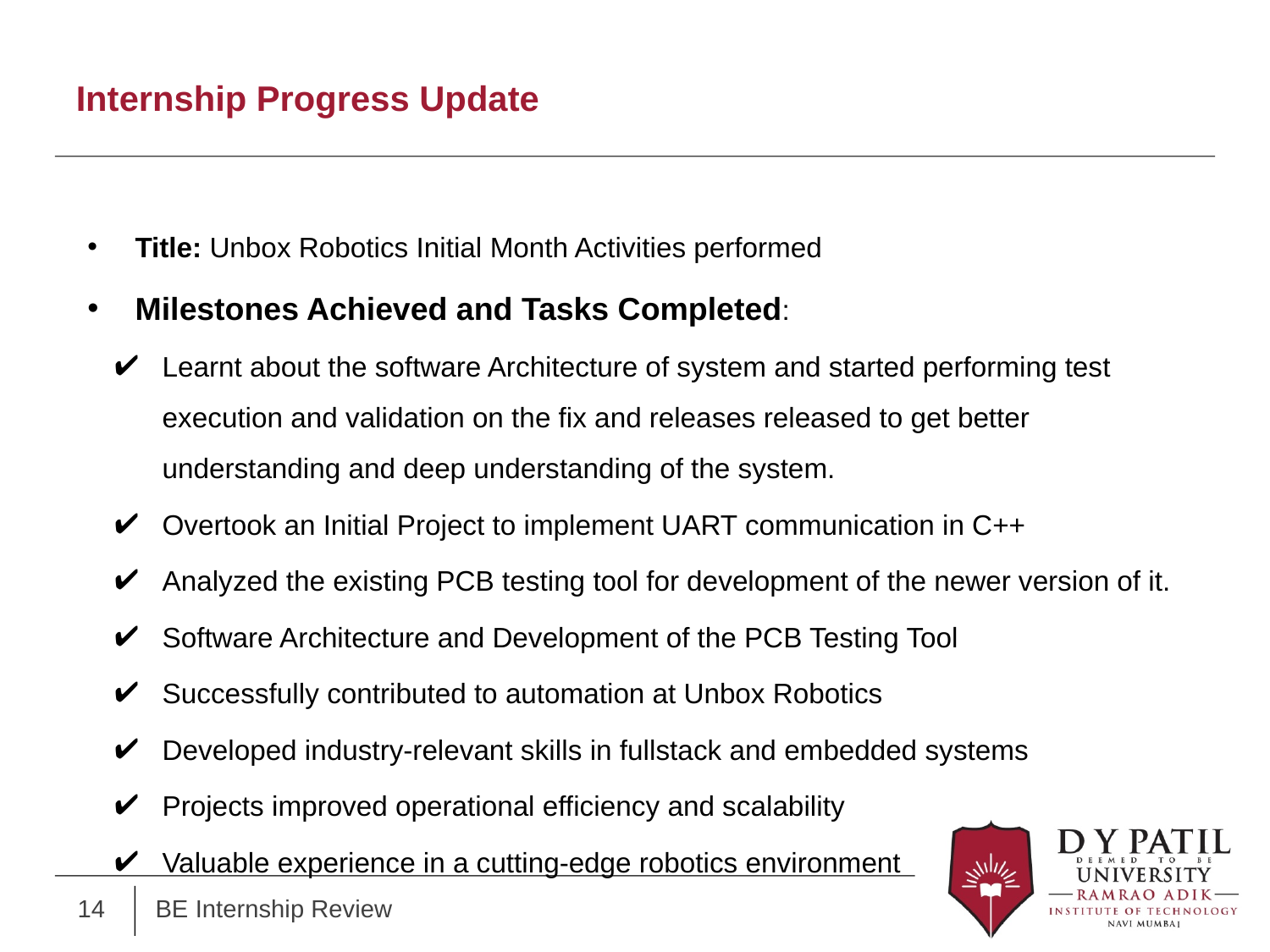

Internship Progress Update
Title: Unbox Robotics Initial Month Activities performed
Milestones Achieved and Tasks Completed:
Learnt about the software Architecture of system and started performing test execution and validation on the fix and releases released to get better understanding and deep understanding of the system.
Overtook an Initial Project to implement UART communication in C++
Analyzed the existing PCB testing tool for development of the newer version of it.
Software Architecture and Development of the PCB Testing Tool
Successfully contributed to automation at Unbox Robotics
Developed industry-relevant skills in fullstack and embedded systems
Projects improved operational efficiency and scalability
Valuable experience in a cutting-edge robotics environment

14
BE Internship Review